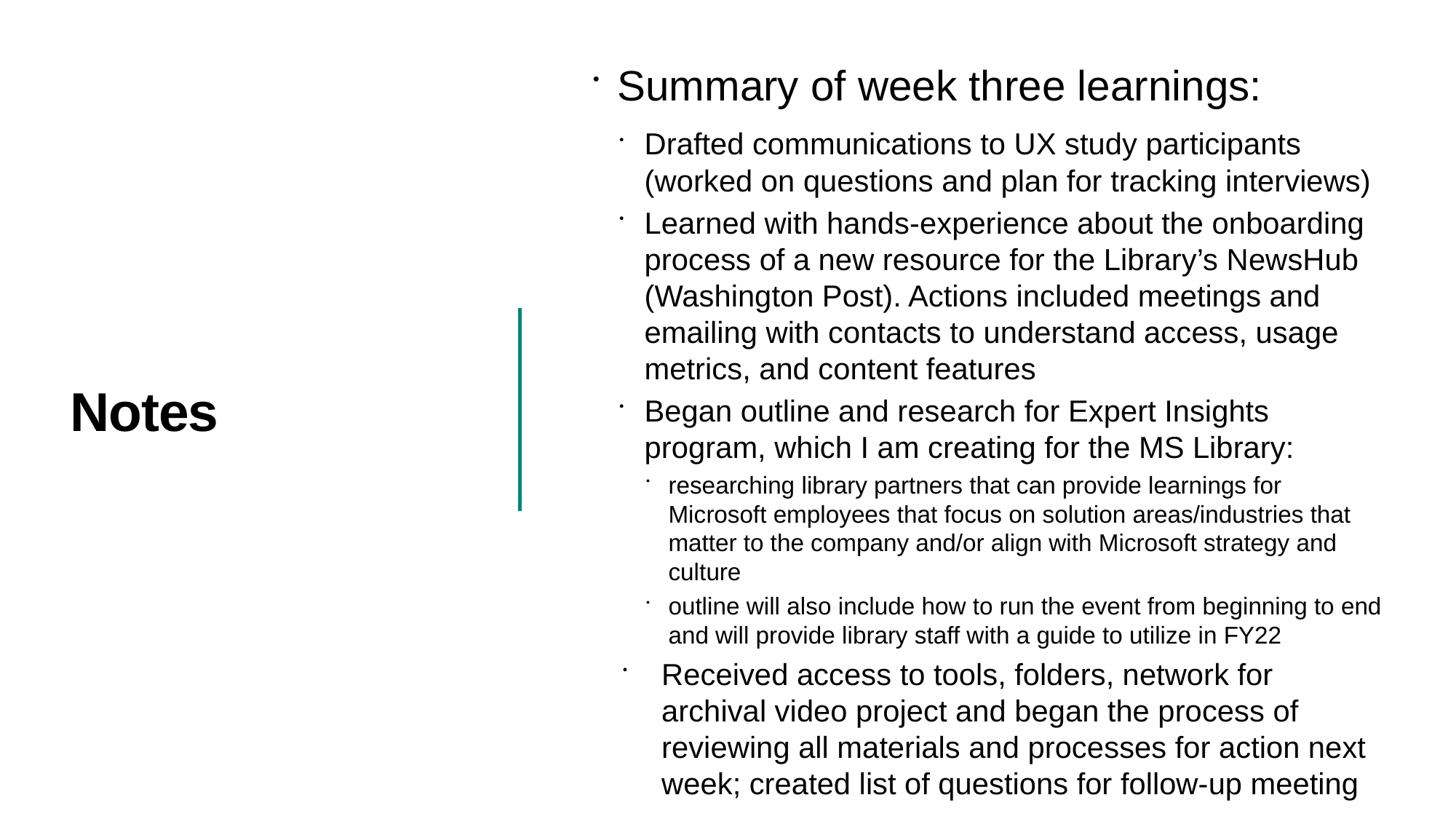

Summary of week three learnings:
Drafted communications to UX study participants (worked on questions and plan for tracking interviews)
Learned with hands-experience about the onboarding process of a new resource for the Library’s NewsHub (Washington Post). Actions included meetings and emailing with contacts to understand access, usage metrics, and content features
Began outline and research for Expert Insights program, which I am creating for the MS Library:
researching library partners that can provide learnings for Microsoft employees that focus on solution areas/industries that matter to the company and/or align with Microsoft strategy and culture
outline will also include how to run the event from beginning to end and will provide library staff with a guide to utilize in FY22
Received access to tools, folders, network for archival video project and began the process of reviewing all materials and processes for action next week; created list of questions for follow-up meeting

# Notes